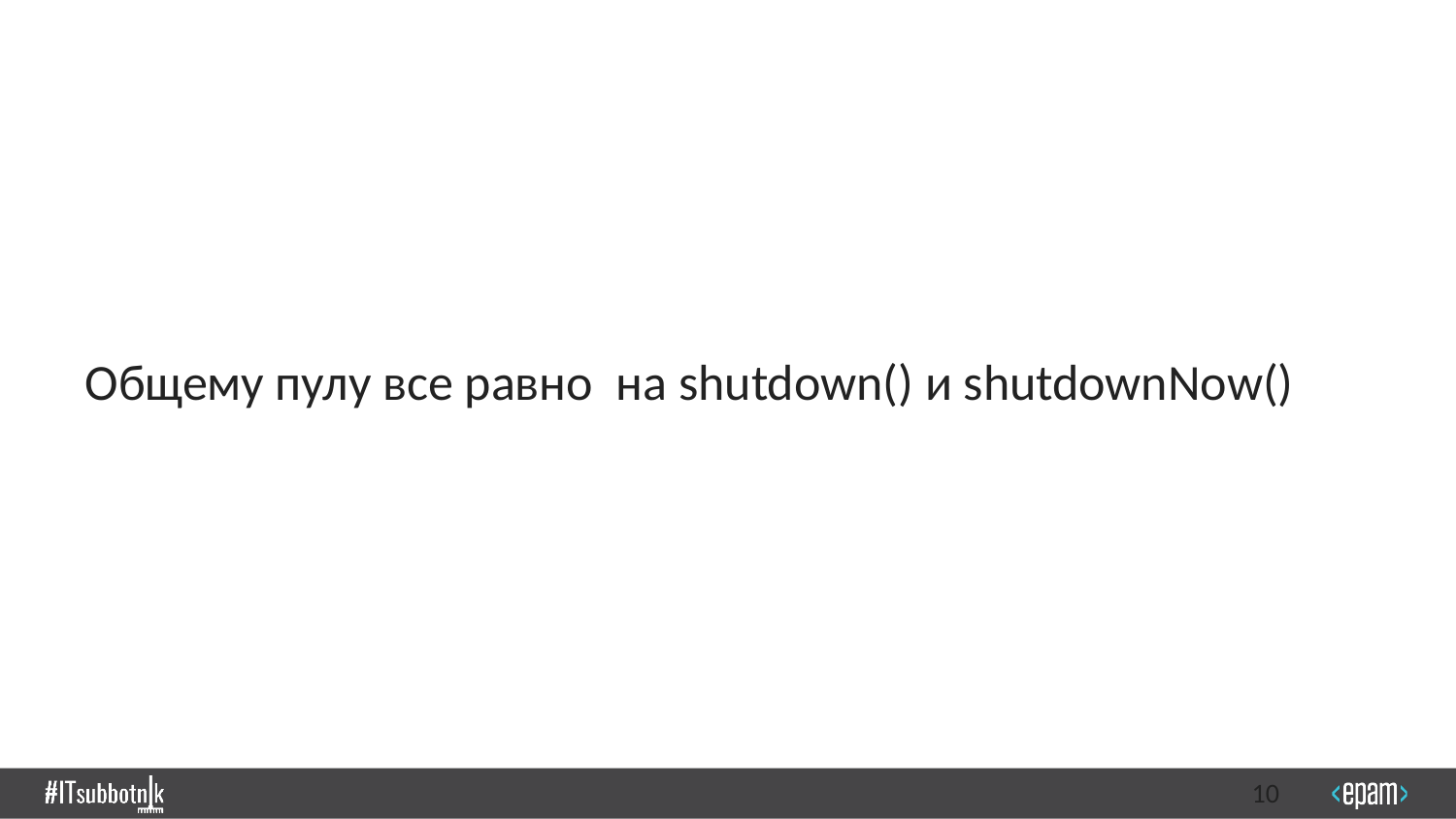

Общему пулу все равно  на shutdown() и shutdownNow()
10